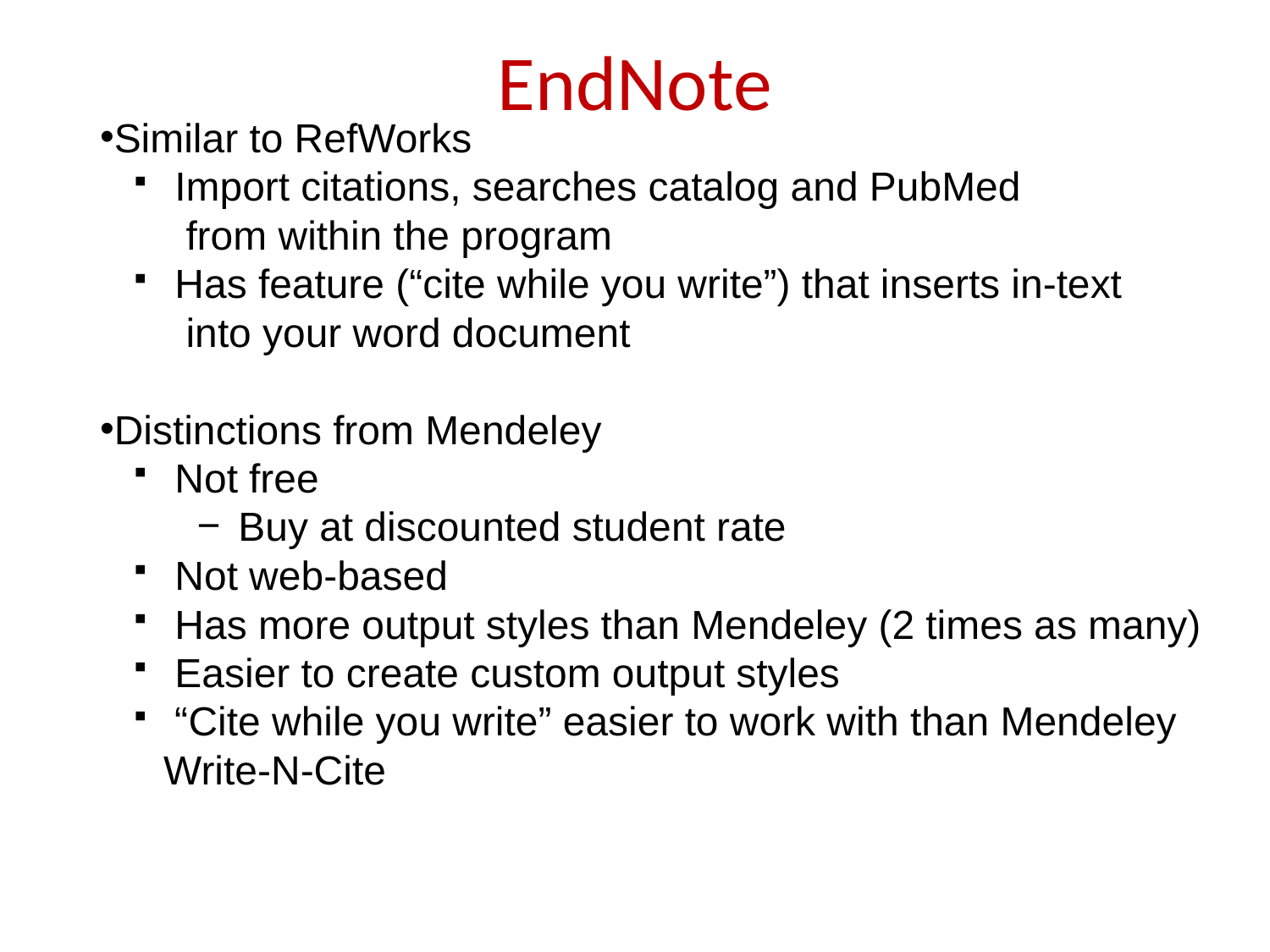

# EndNote
Similar to RefWorks
 Import citations, searches catalog and PubMed
  from within the program
 Has feature (“cite while you write”) that inserts in-text
  into your word document

Distinctions from Mendeley
 Not free
 Buy at discounted student rate
 Not web-based
 Has more output styles than Mendeley (2 times as many)
 Easier to create custom output styles
 “Cite while you write” easier to work with than Mendeley Write-N-Cite